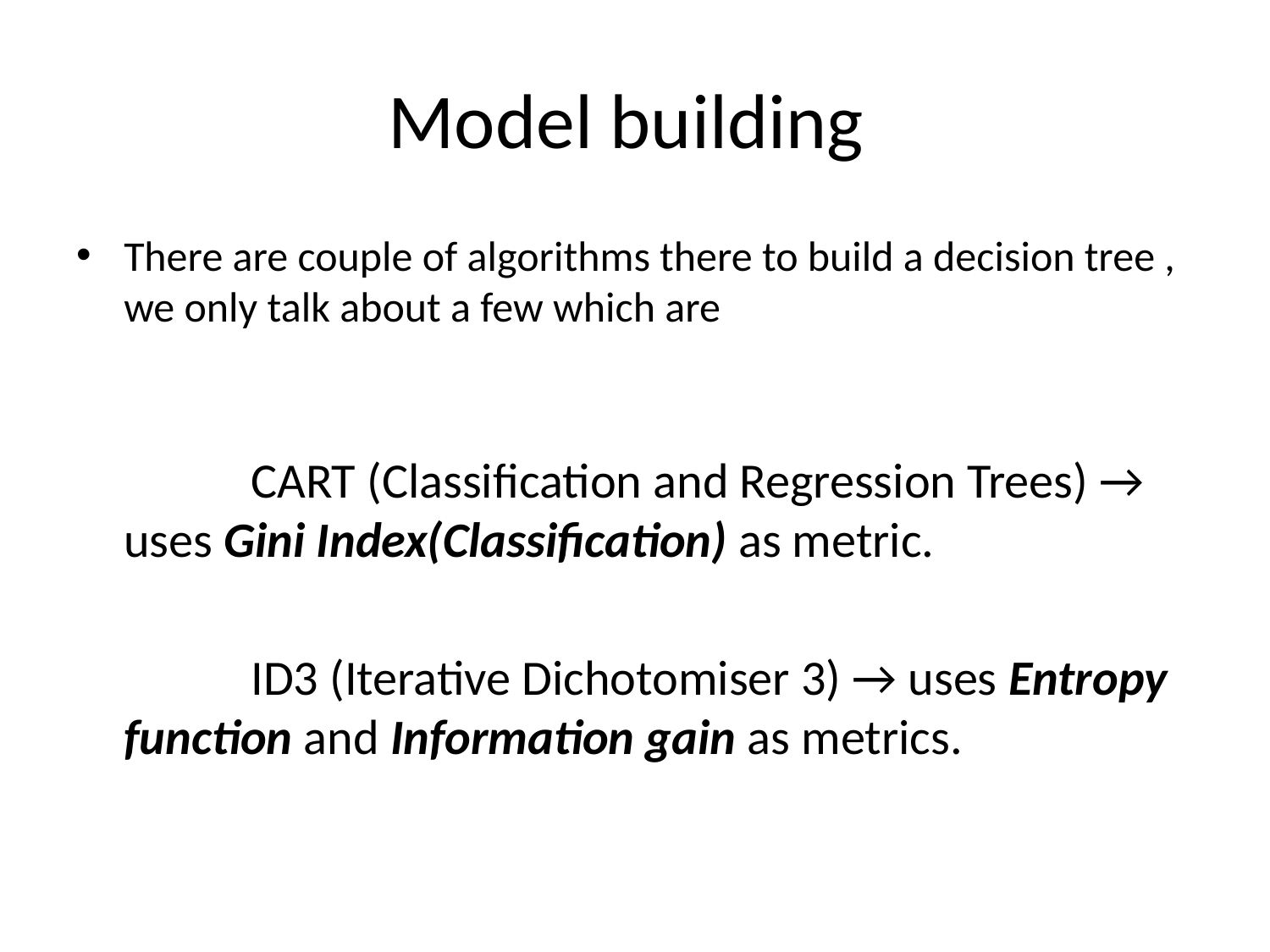

# Model building
There are couple of algorithms there to build a decision tree , we only talk about a few which are

		CART (Classification and Regression Trees) → uses Gini Index(Classification) as metric.

		ID3 (Iterative Dichotomiser 3) → uses Entropy function and Information gain as metrics.